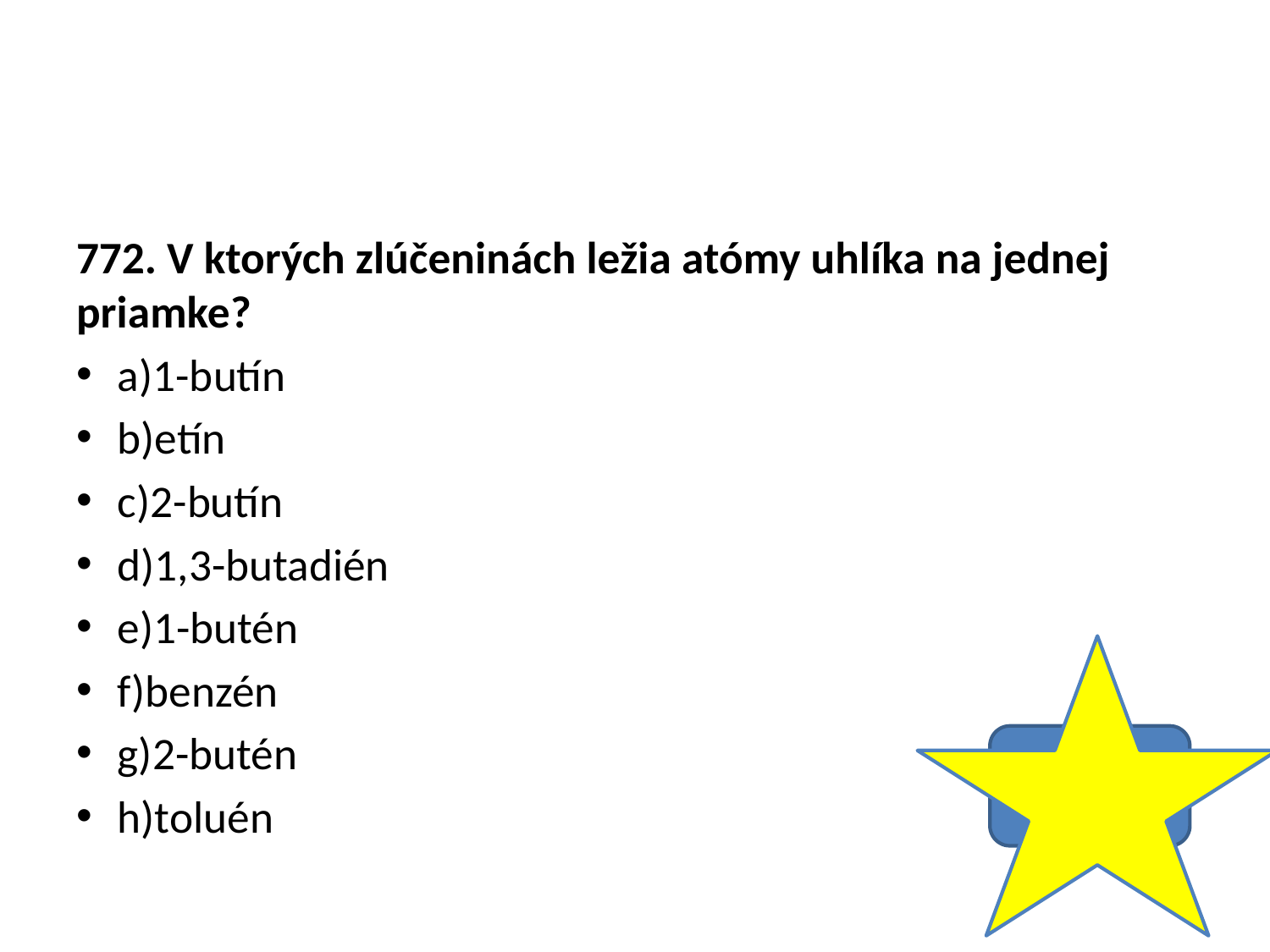

#
772. V ktorých zlúčeninách ležia atómy uhlíka na jednej priamke?
a)1-butín
b)etín
c)2-butín
d)1,3-butadién
e)1-butén
f)benzén
g)2-butén
h)toluén

b,c